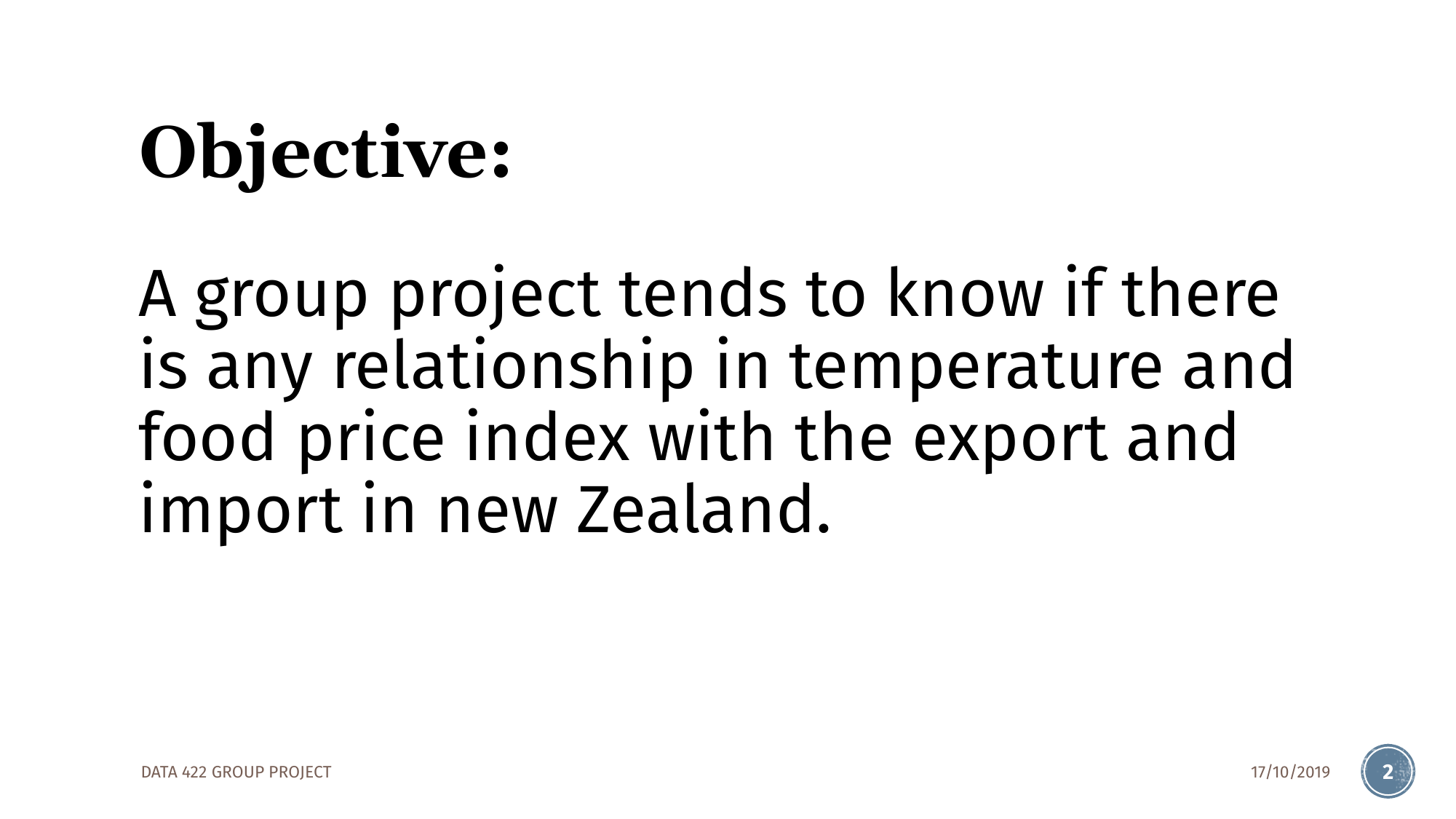

# Objective:
A group project tends to know if there is any relationship in temperature and food price index with the export and import in new Zealand.

DATA 422 GROUP PROJECT
17/10/2019
2